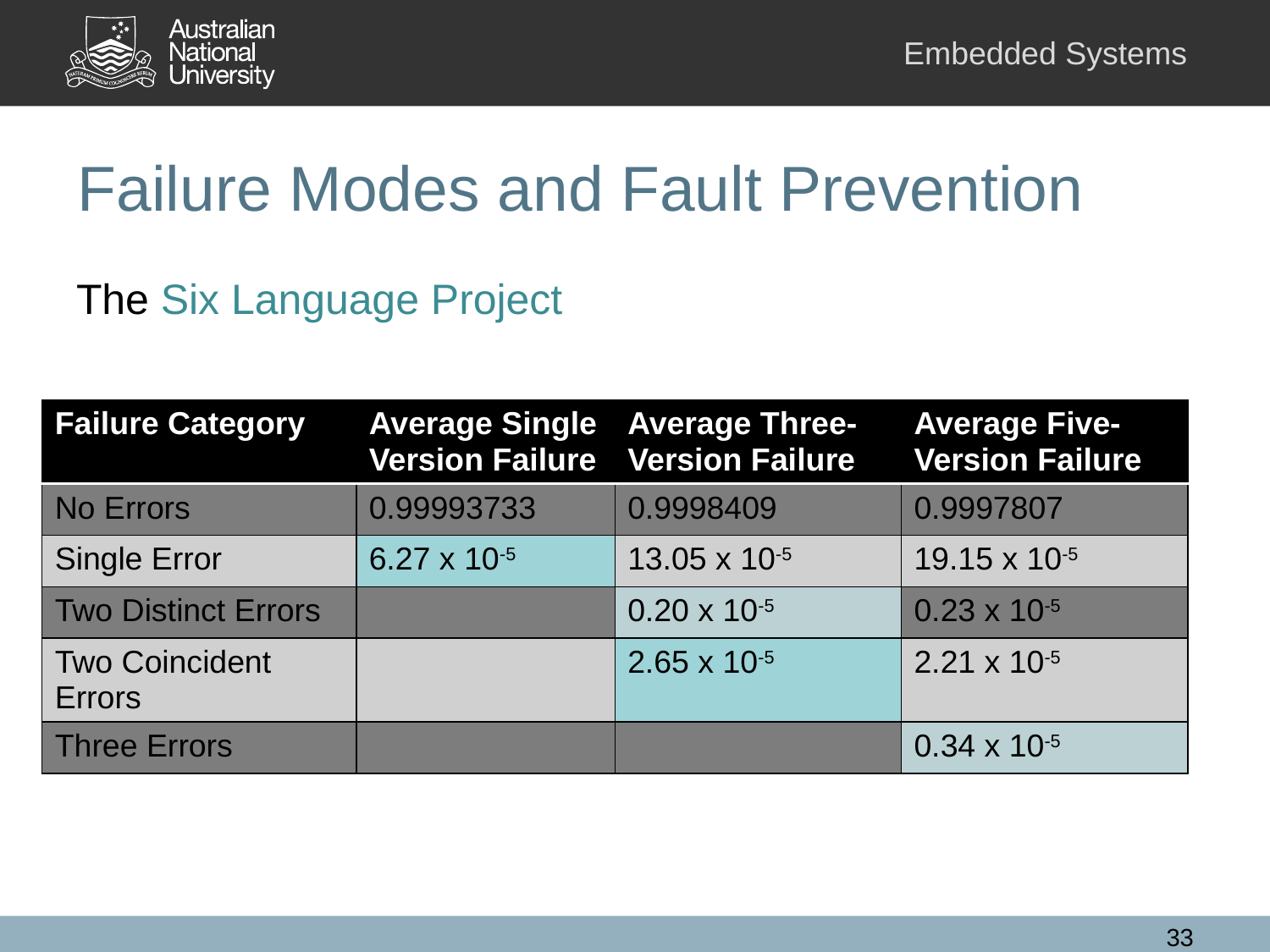

# Failure Modes and Fault Prevention
The Six Language Project
| Failure Category | Average Single Version Failure | Average Three-Version Failure | Average Five-Version Failure |
| --- | --- | --- | --- |
| No Errors | 0.99993733 | 0.9998409 | 0.9997807 |
| Single Error | 6.27 x 10-5 | 13.05 x 10-5 | 19.15 x 10-5 |
| Two Distinct Errors |  | 0.20 x 10-5 | 0.23 x 10-5 |
| Two Coincident Errors |  | 2.65 x 10-5 | 2.21 x 10-5 |
| Three Errors |  |  | 0.34 x 10-5 |
33